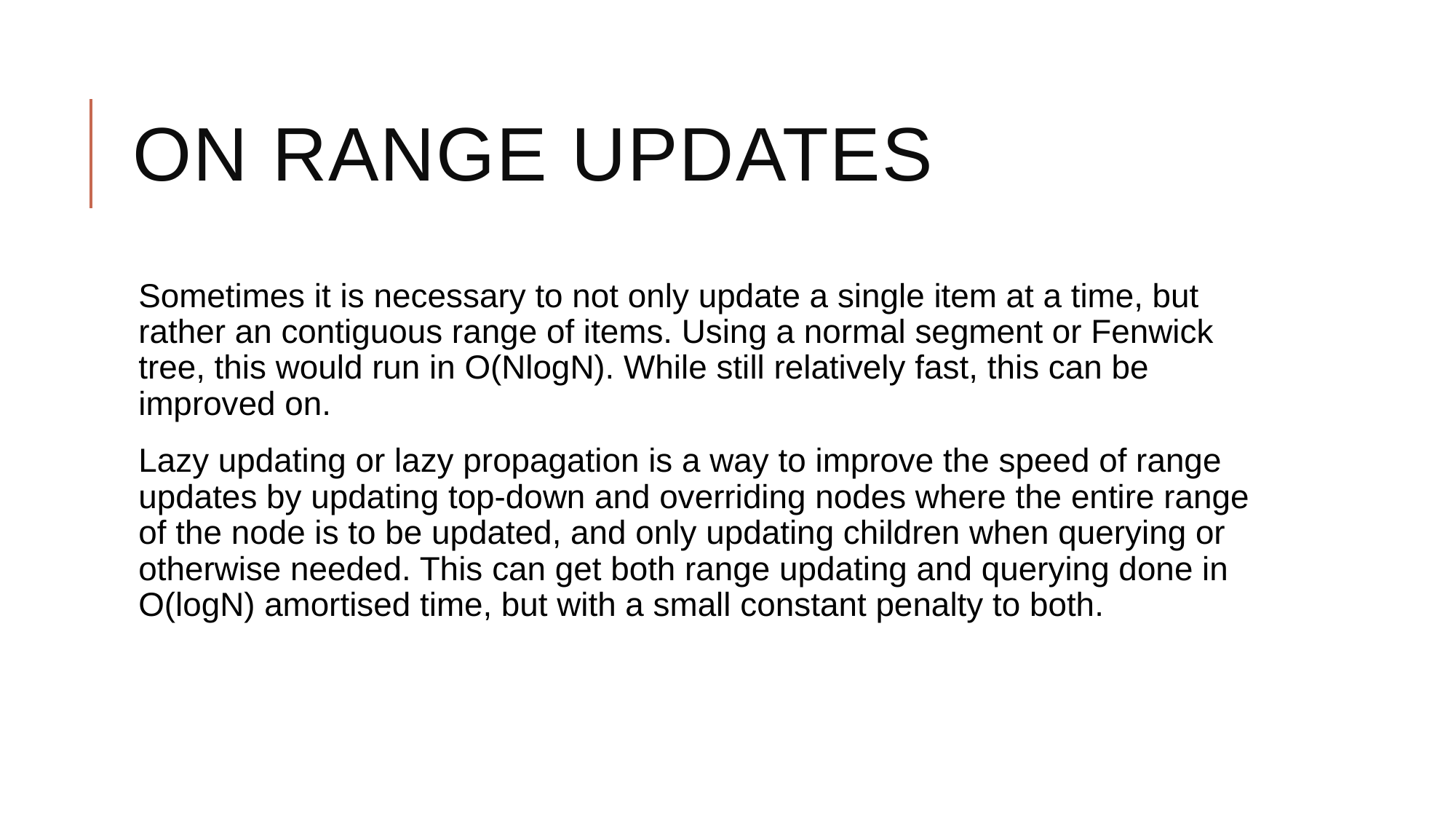

# On Range Updates
Sometimes it is necessary to not only update a single item at a time, but rather an contiguous range of items. Using a normal segment or Fenwick tree, this would run in O(NlogN). While still relatively fast, this can be improved on.
Lazy updating or lazy propagation is a way to improve the speed of range updates by updating top-down and overriding nodes where the entire range of the node is to be updated, and only updating children when querying or otherwise needed. This can get both range updating and querying done in O(logN) amortised time, but with a small constant penalty to both.